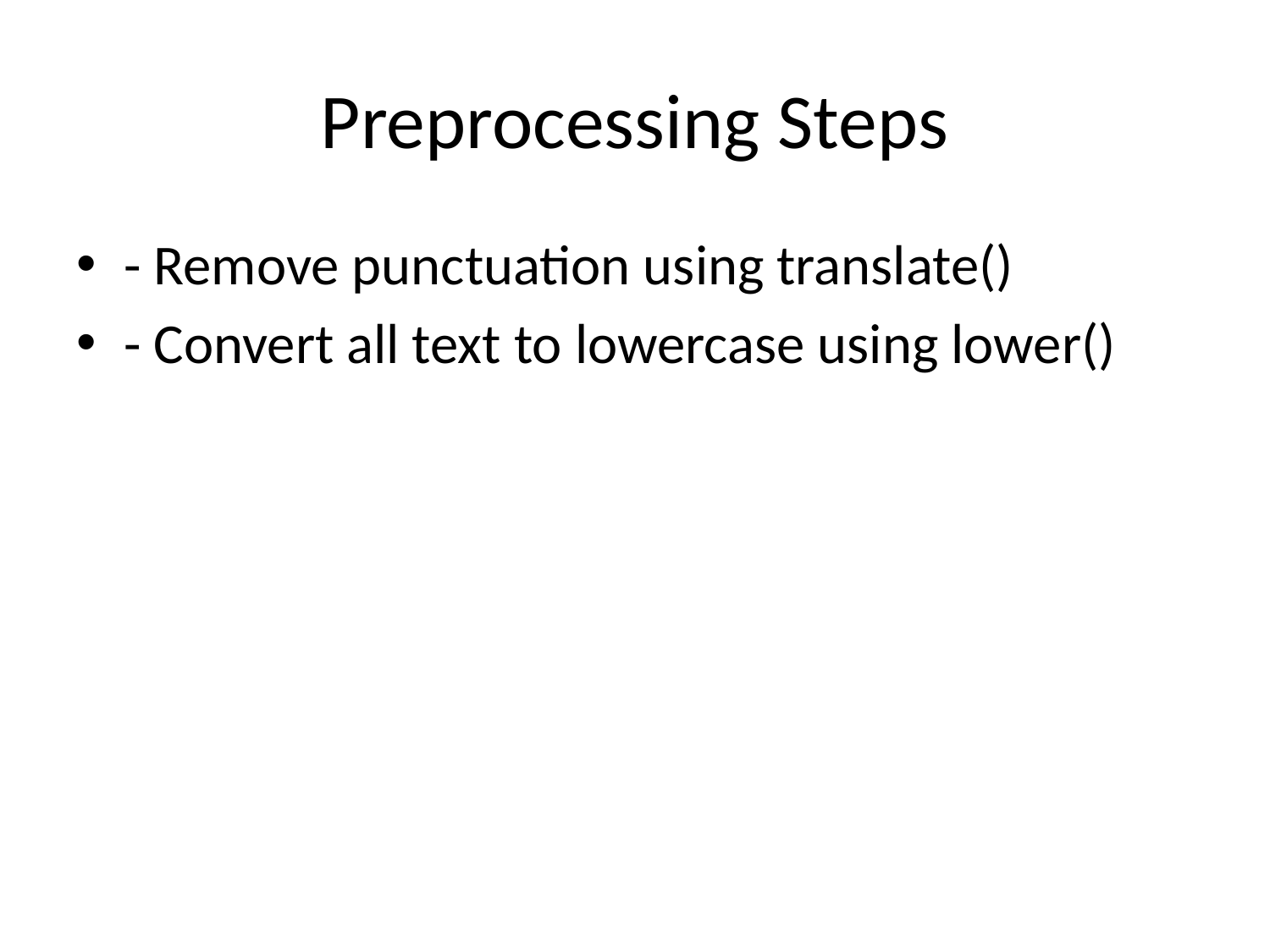

# Preprocessing Steps
- Remove punctuation using translate()
- Convert all text to lowercase using lower()